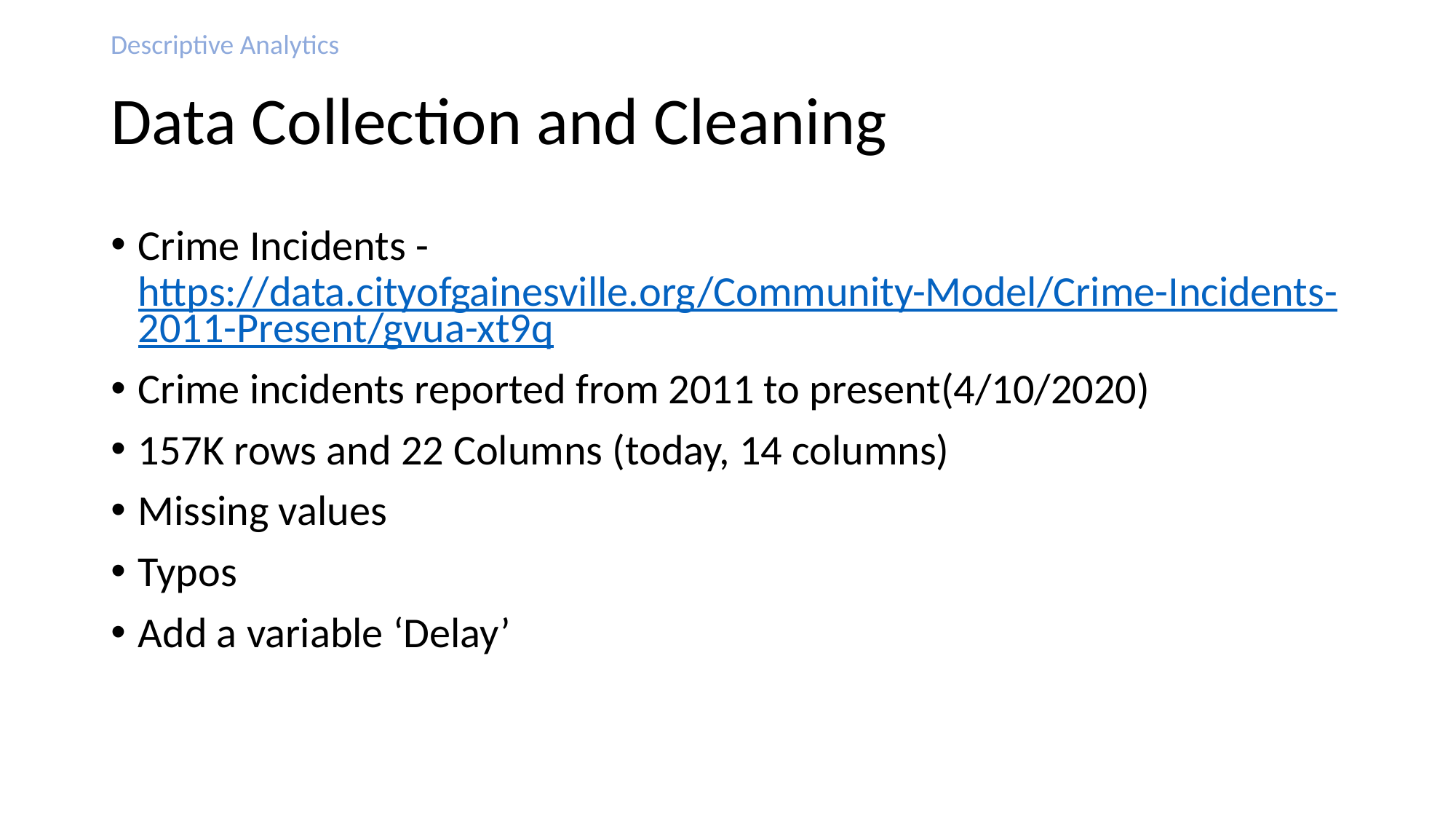

Descriptive Analytics
# Data Collection and Cleaning
Crime Incidents - https://data.cityofgainesville.org/Community-Model/Crime-Incidents-2011-Present/gvua-xt9q
Crime incidents reported from 2011 to present(4/10/2020)
157K rows and 22 Columns (today, 14 columns)
Missing values
Typos
Add a variable ‘Delay’